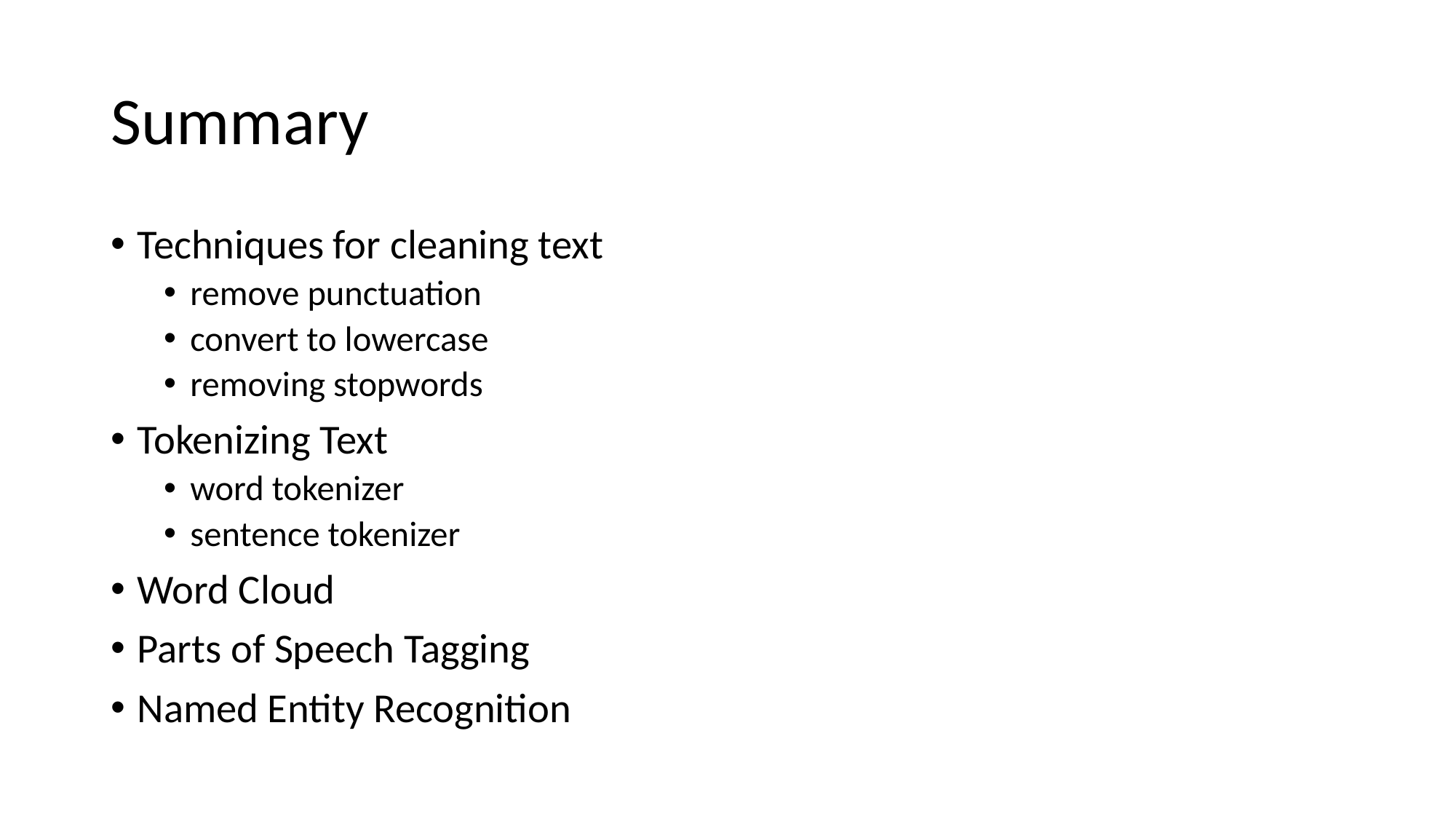

# Summary
Techniques for cleaning text
remove punctuation
convert to lowercase
removing stopwords
Tokenizing Text
word tokenizer
sentence tokenizer
Word Cloud
Parts of Speech Tagging
Named Entity Recognition